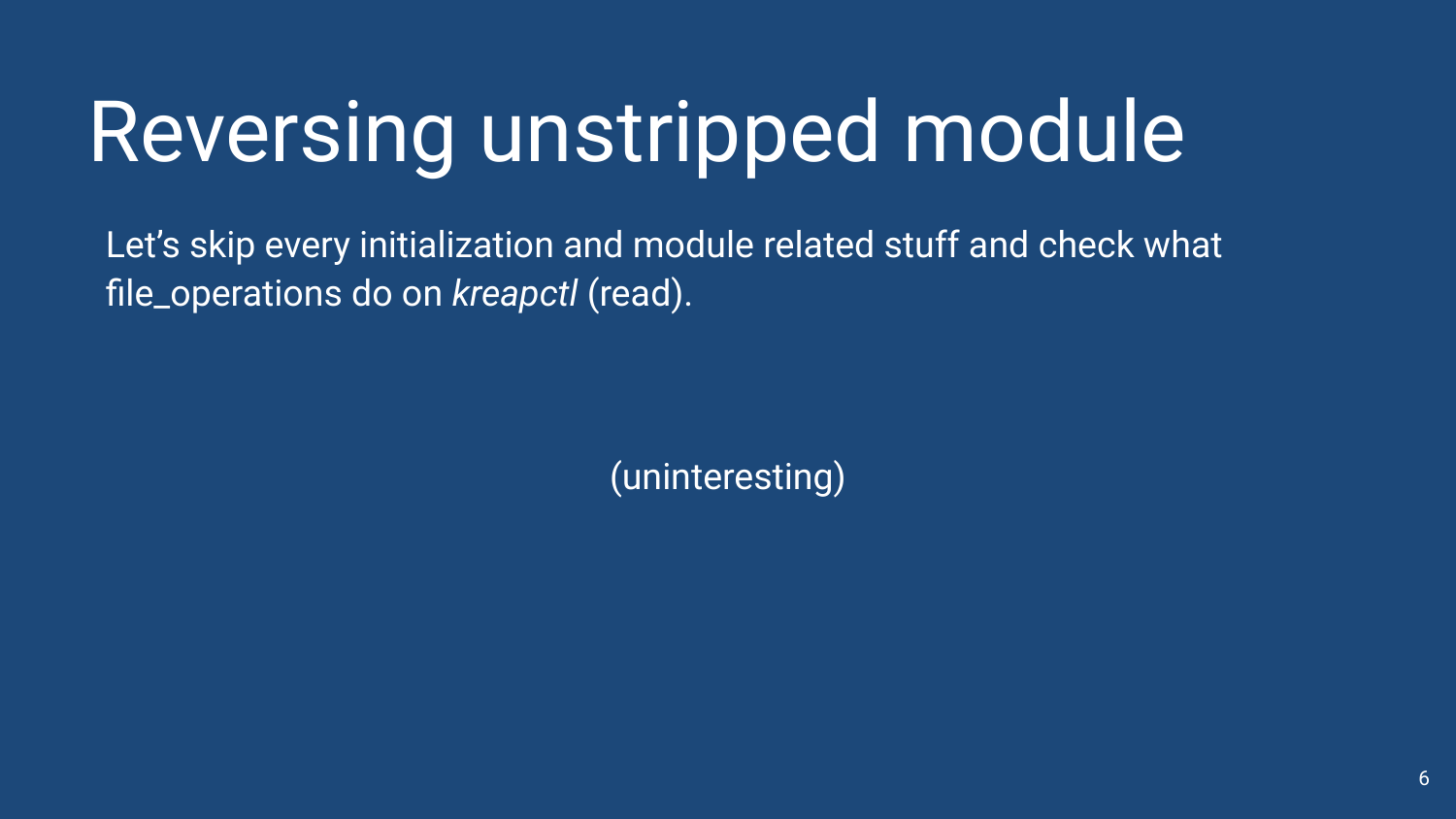

# Reversing unstripped module
Let’s skip every initialization and module related stuff and check what file_operations do on kreapctl (read).
(uninteresting)
6